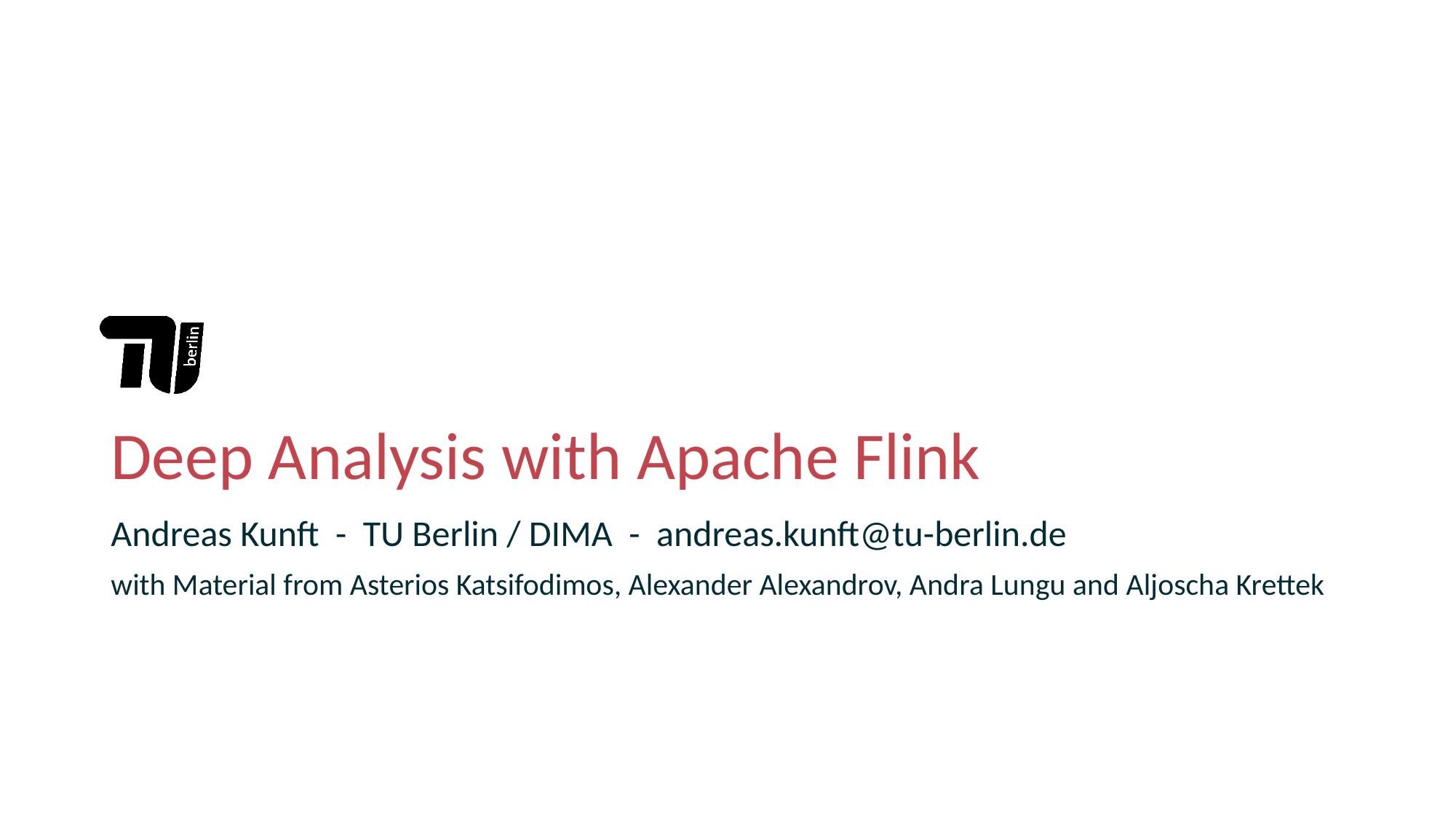

# Deep Analysis with Apache Flink
Andreas Kunft  -  TU Berlin / DIMA  -  andreas.kunft@tu-berlin.de
with Material from Asterios Katsifodimos, Alexander Alexandrov, Andra Lungu and Aljoscha Krettek